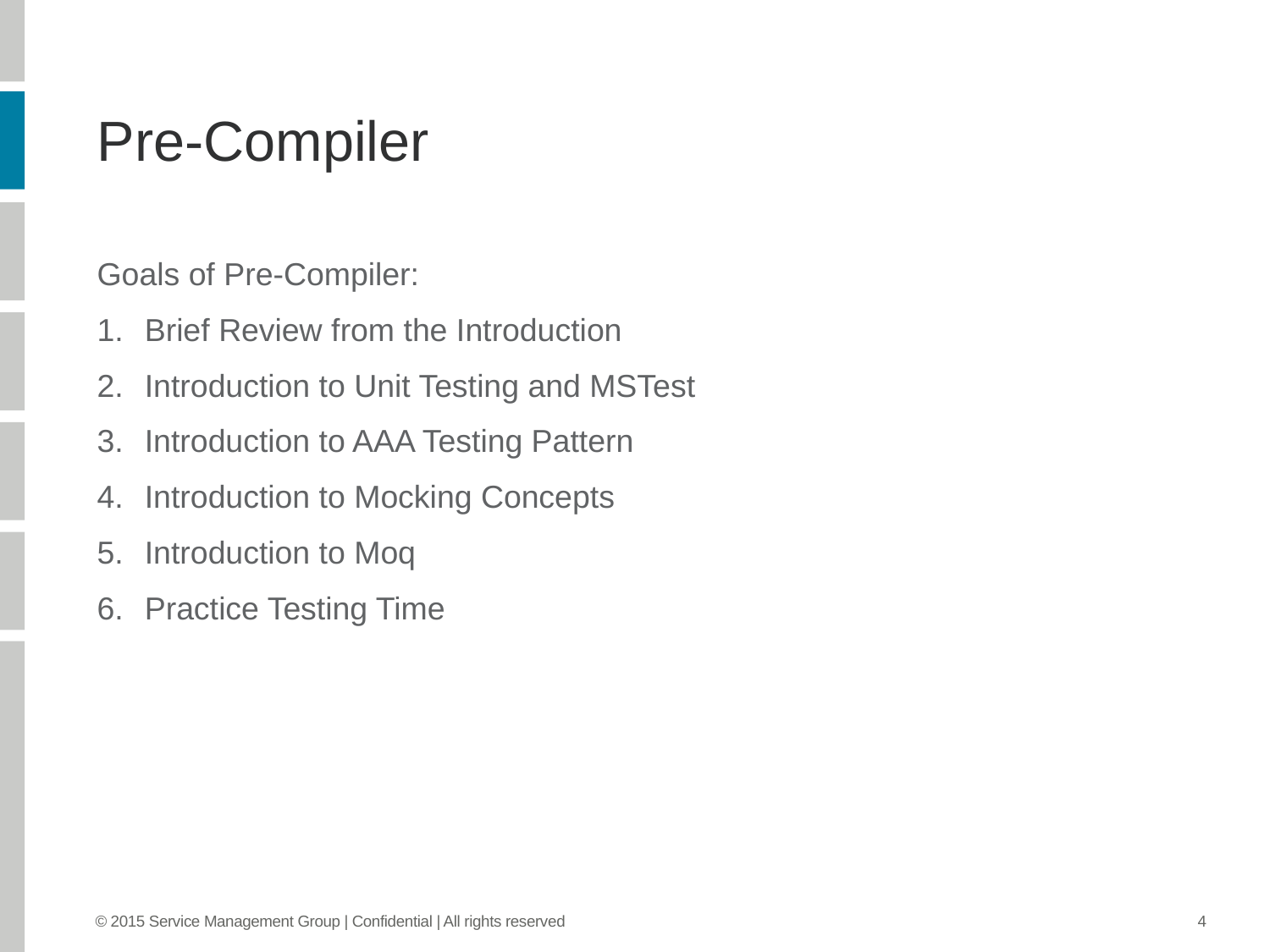

# Pre-Compiler
Goals of Pre-Compiler:
Brief Review from the Introduction
Introduction to Unit Testing and MSTest
Introduction to AAA Testing Pattern
Introduction to Mocking Concepts
Introduction to Moq
Practice Testing Time